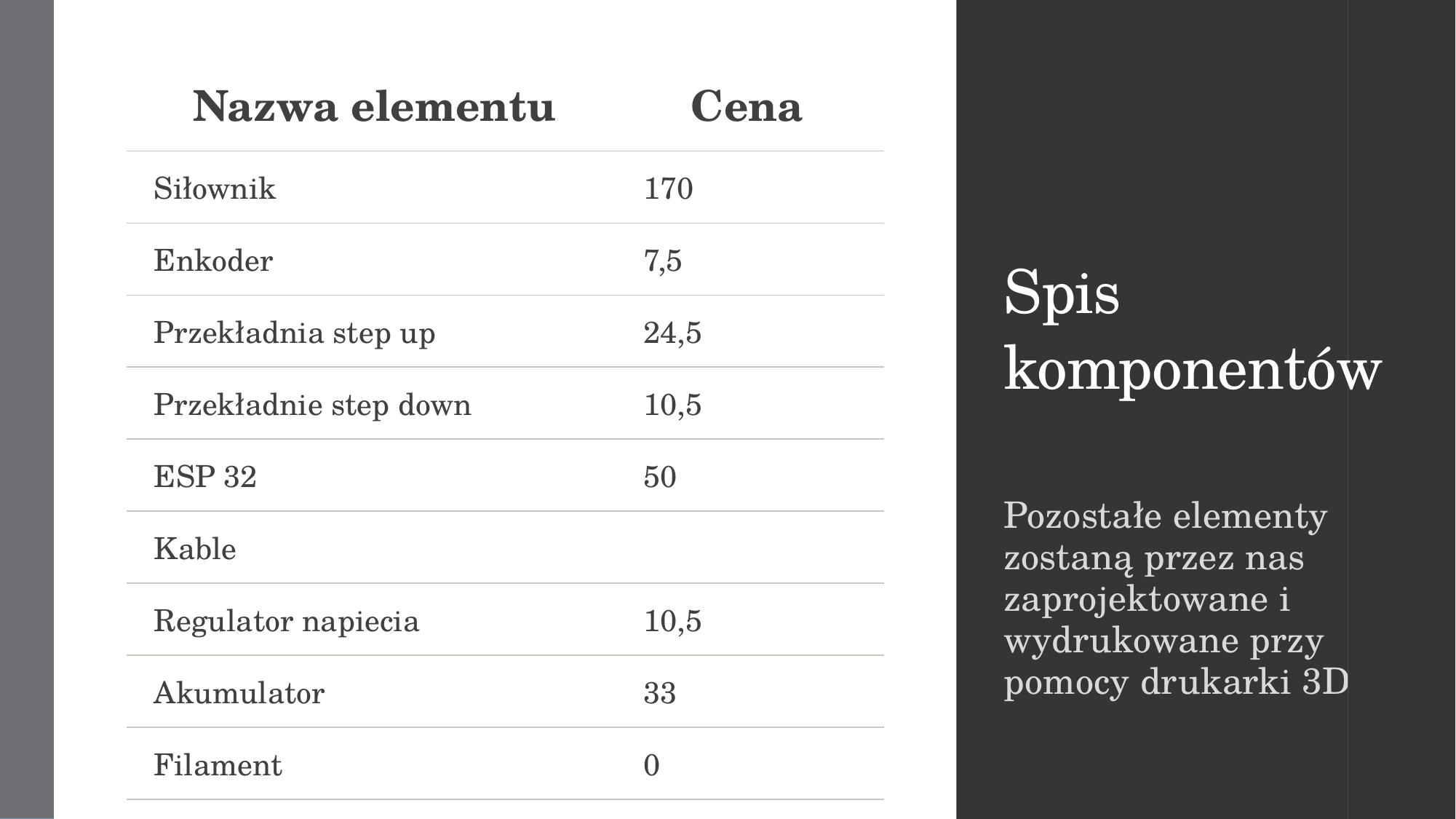

| Nazwa elementu | Cena |
| --- | --- |
| Siłownik | 170 |
| Enkoder | 7,5 |
| Przekładnia step up | 24,5 |
| Przekładnie step down | 10,5 |
| ESP 32 | 50 |
| Kable |  |
| Regulator napiecia | 10,5 |
| Akumulator | 33 |
| Filament | 0 |
|  | 306 |
Spis komponentów
Pozostałe elementy zostaną przez nas zaprojektowane i wydrukowane przy pomocy drukarki 3D